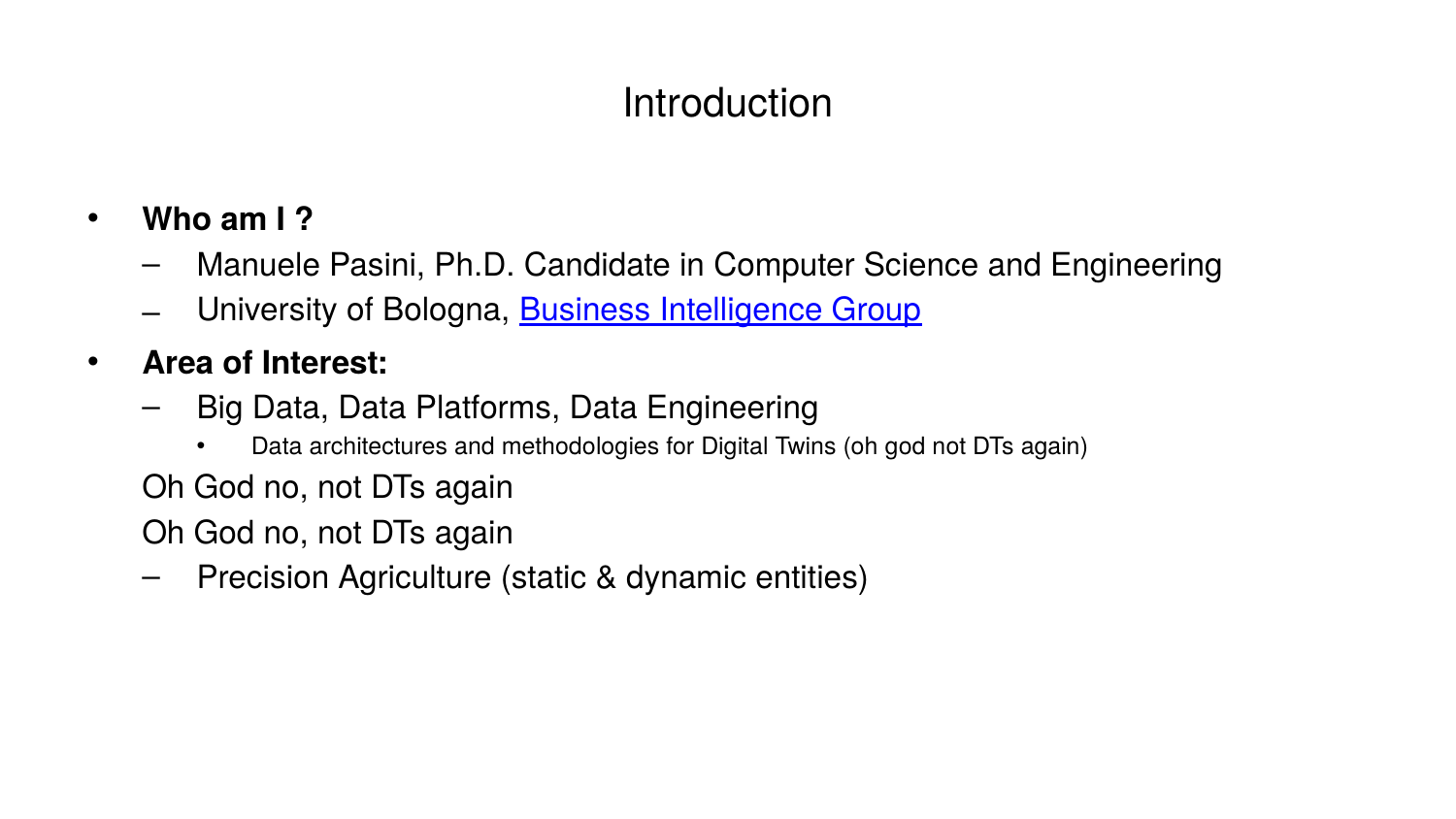

# Introduction
Who am I ?
Manuele Pasini, Ph.D. Candidate in Computer Science and Engineering
University of Bologna, Business Intelligence Group
Area of Interest:
Big Data, Data Platforms, Data Engineering
Data architectures and methodologies for Digital Twins (oh god not DTs again)
Oh God no, not DTs again
Oh God no, not DTs again
Precision Agriculture (static & dynamic entities)